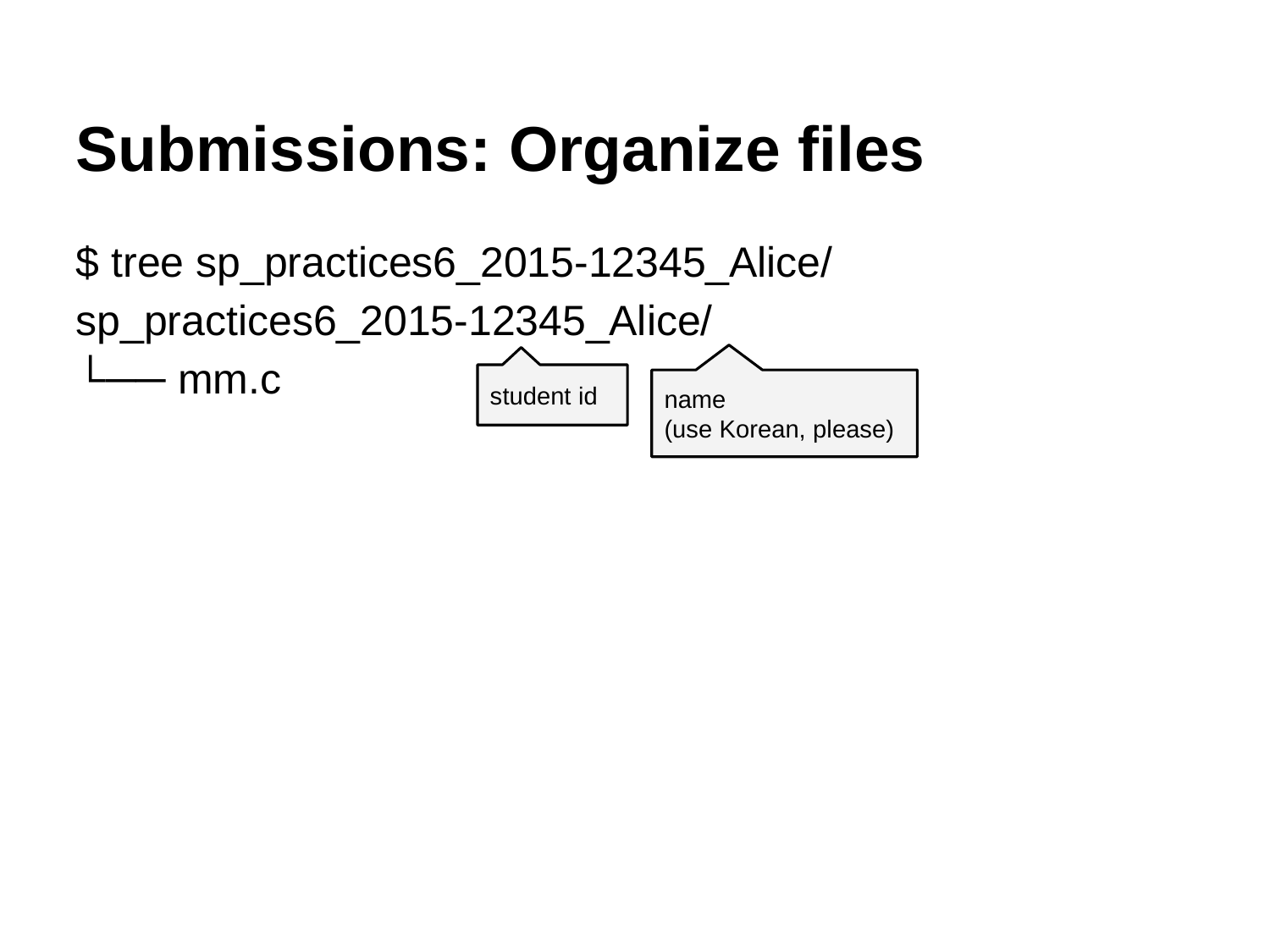

Submissions: Organize files
$ tree sp_practices6_2015-12345_Alice/
sp_practices6_2015-12345_Alice/
└── mm.c

student id
name
(use Korean, please)